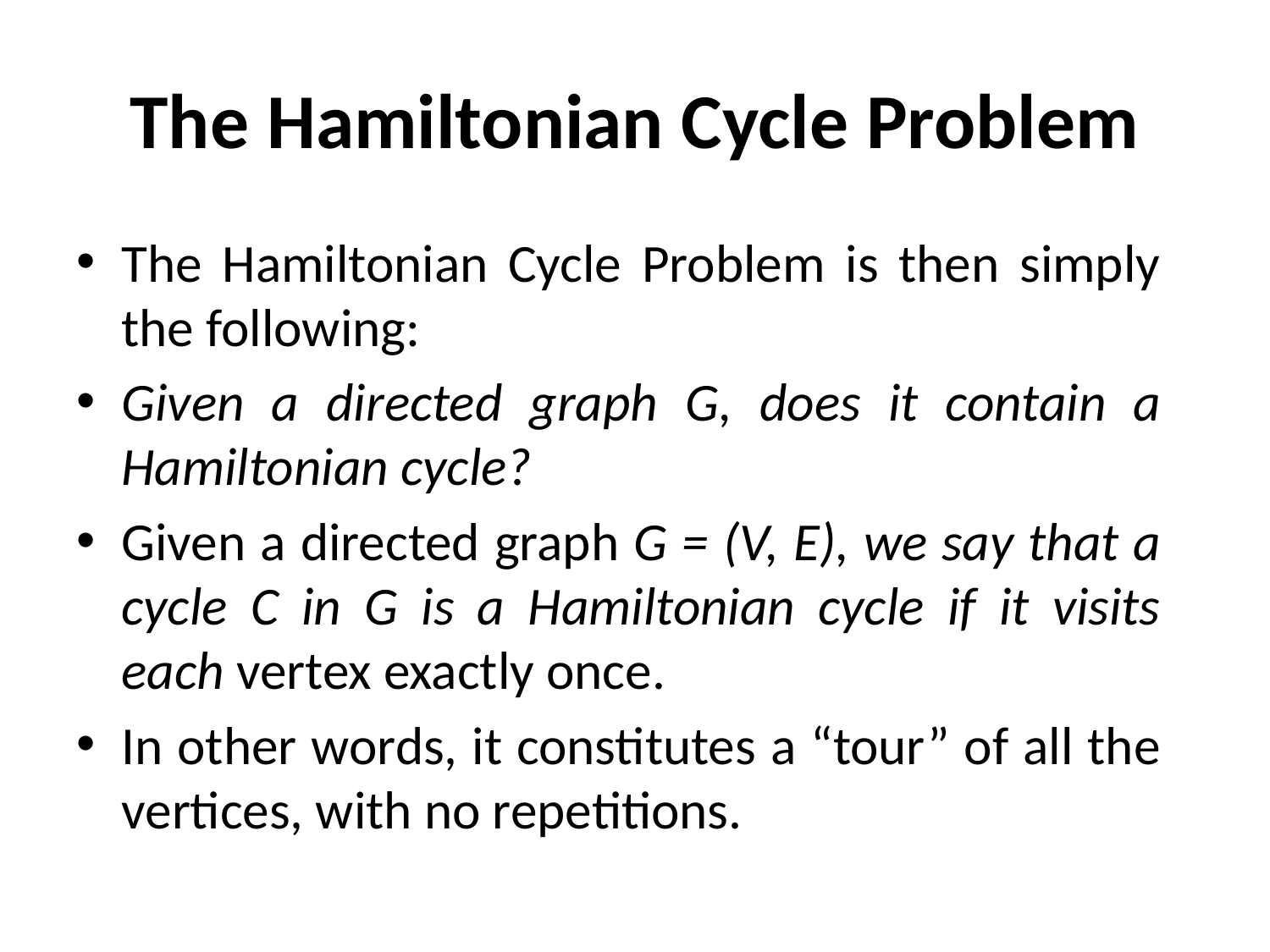

# The Hamiltonian Cycle Problem
The Hamiltonian Cycle Problem is then simply the following:
Given a directed graph G, does it contain a Hamiltonian cycle?
Given a directed graph G = (V, E), we say that a cycle C in G is a Hamiltonian cycle if it visits each vertex exactly once.
In other words, it constitutes a “tour” of all the vertices, with no repetitions.